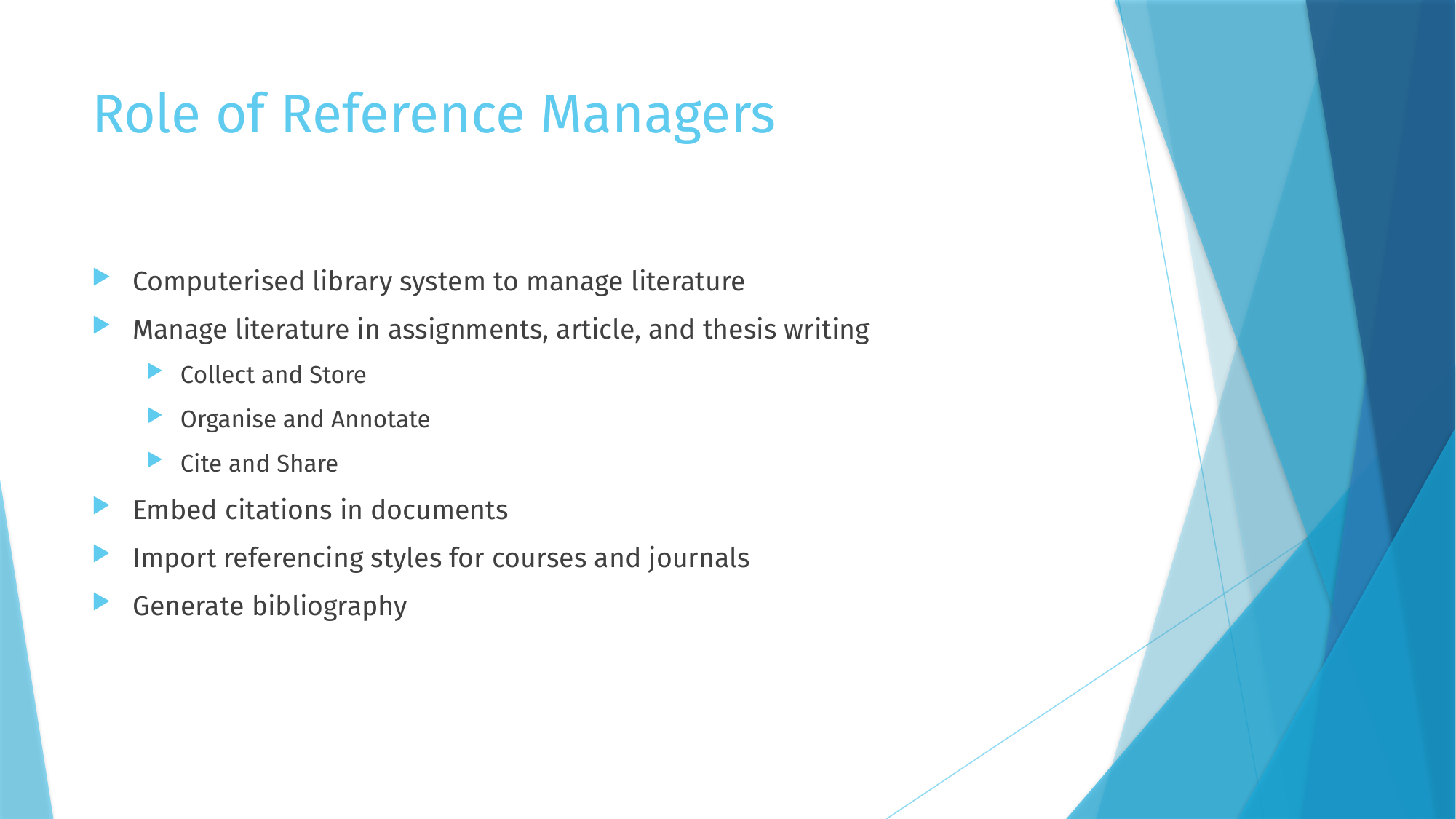

# Role of Reference Managers
Computerised library system to manage literature
Manage literature in assignments, article, and thesis writing
Collect and Store
Organise and Annotate
Cite and Share
Embed citations in documents
Import referencing styles for courses and journals
Generate bibliography